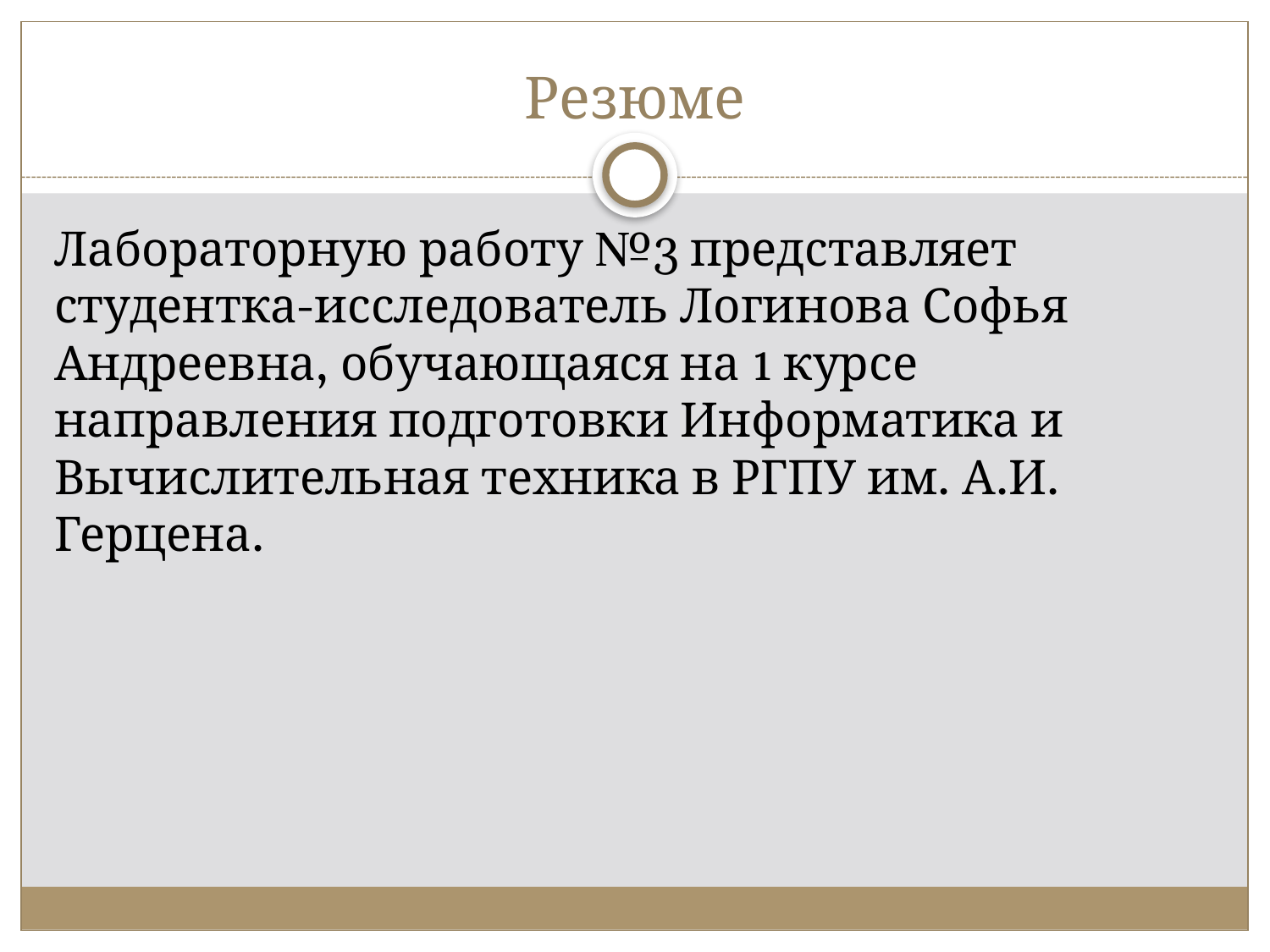

# Резюме
Лабораторную работу №3 представляет  студентка-исследователь Логинова Софья Андреевна, обучающаяся на 1 курсе направления подготовки Информатика и Вычислительная техника в РГПУ им. А.И. Герцена.